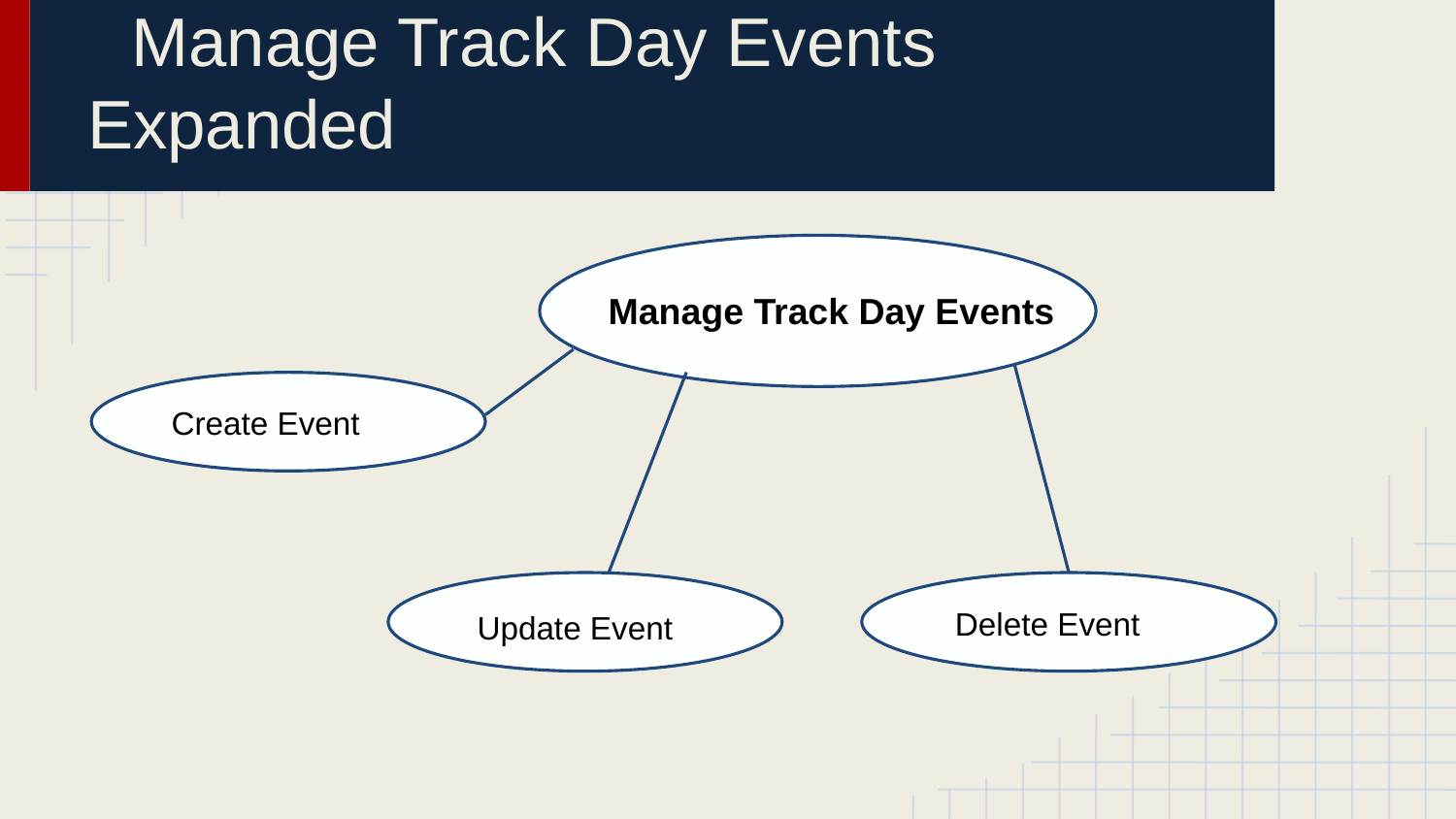

# Manage Track Day Events Expanded

Manage Track Day Events
Create Event
Delete Event
Update Event